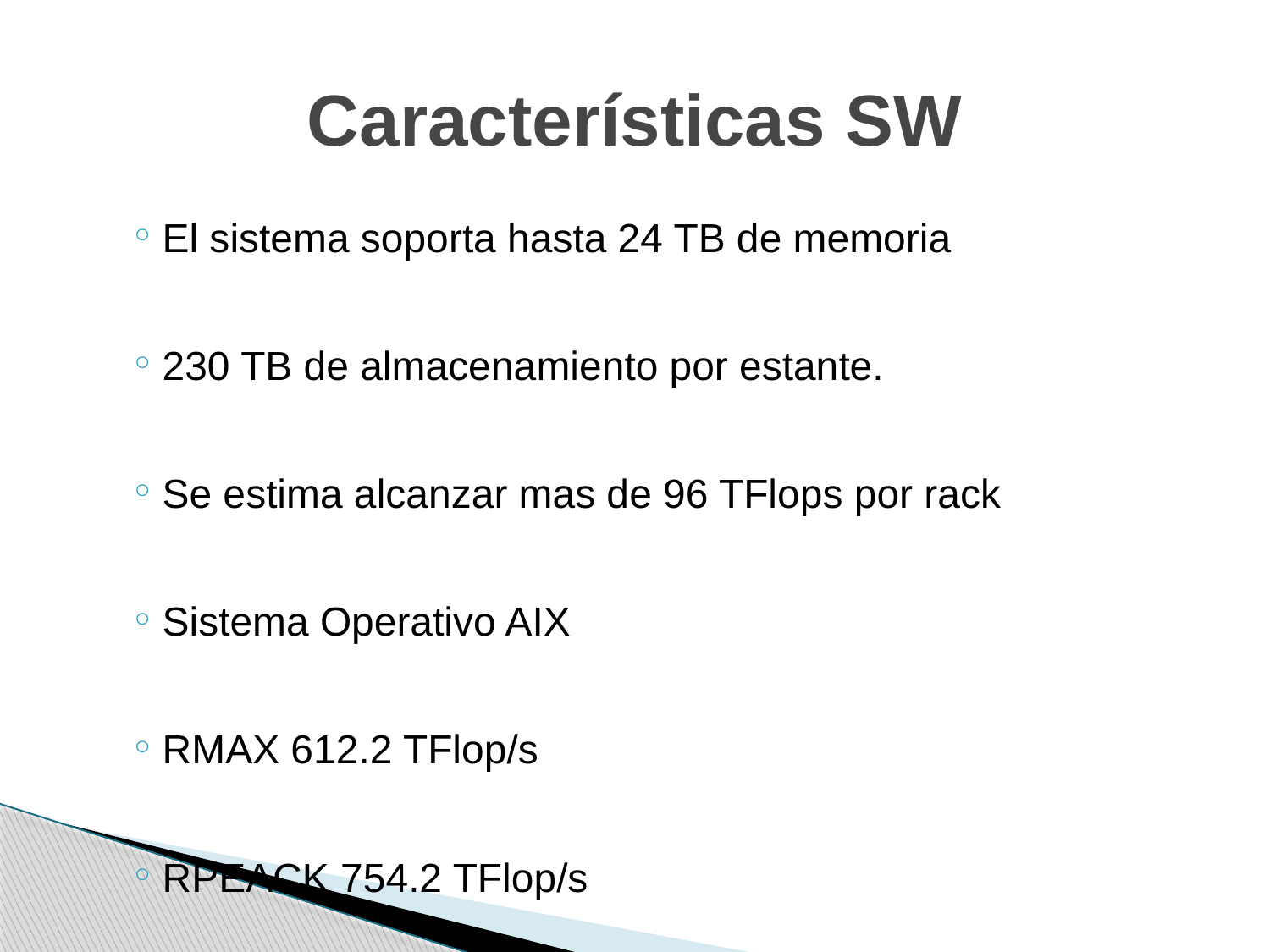

# Características SW
El sistema soporta hasta 24 TB de memoria

230 TB de almacenamiento por estante.

Se estima alcanzar mas de 96 TFlops por rack

Sistema Operativo AIX

RMAX 612.2 TFlop/s

RPEACK 754.2 TFlop/s